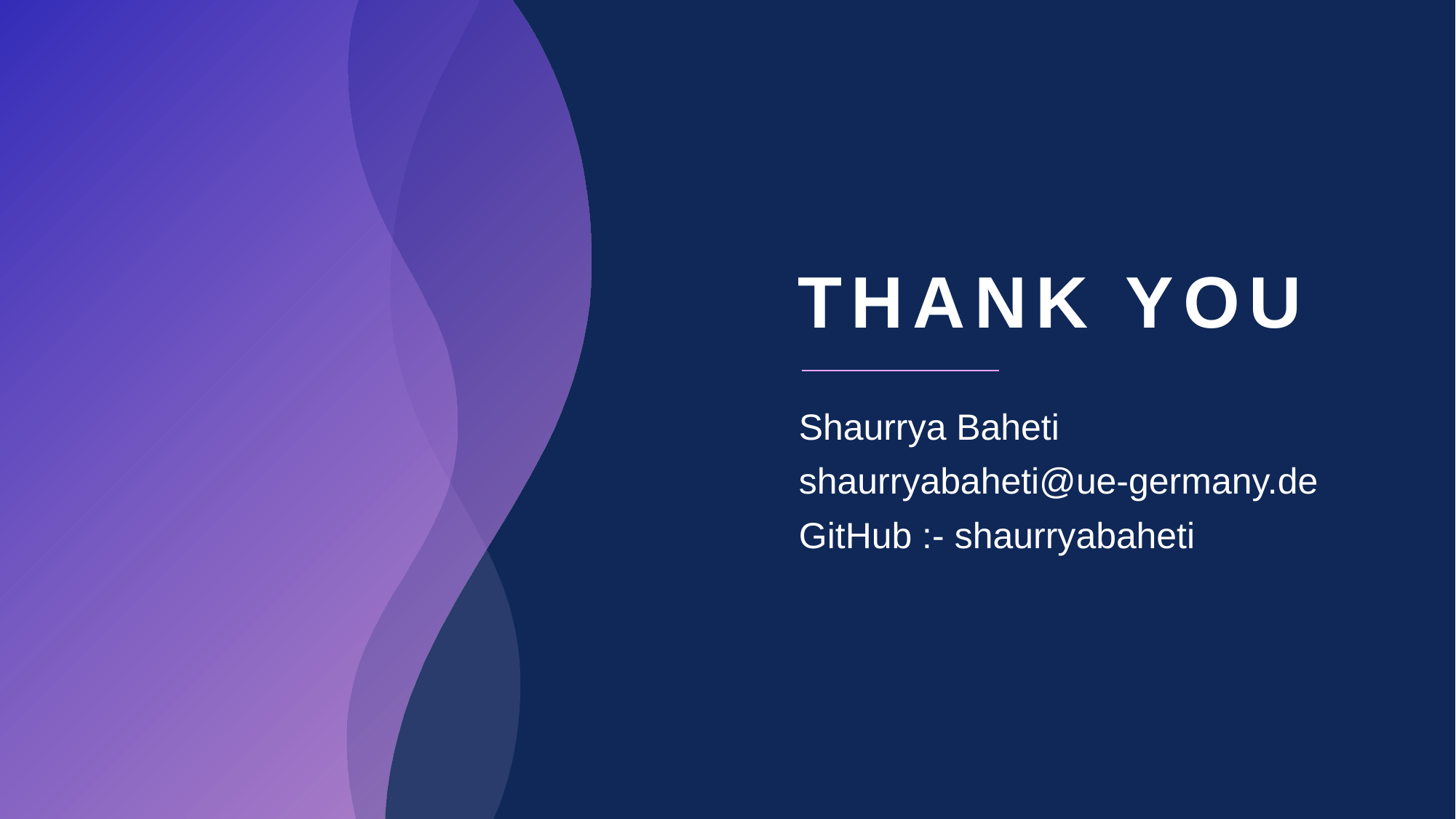

# THANK YOU
Shaurrya Baheti
shaurryabaheti@ue-germany.de
GitHub :- shaurryabaheti